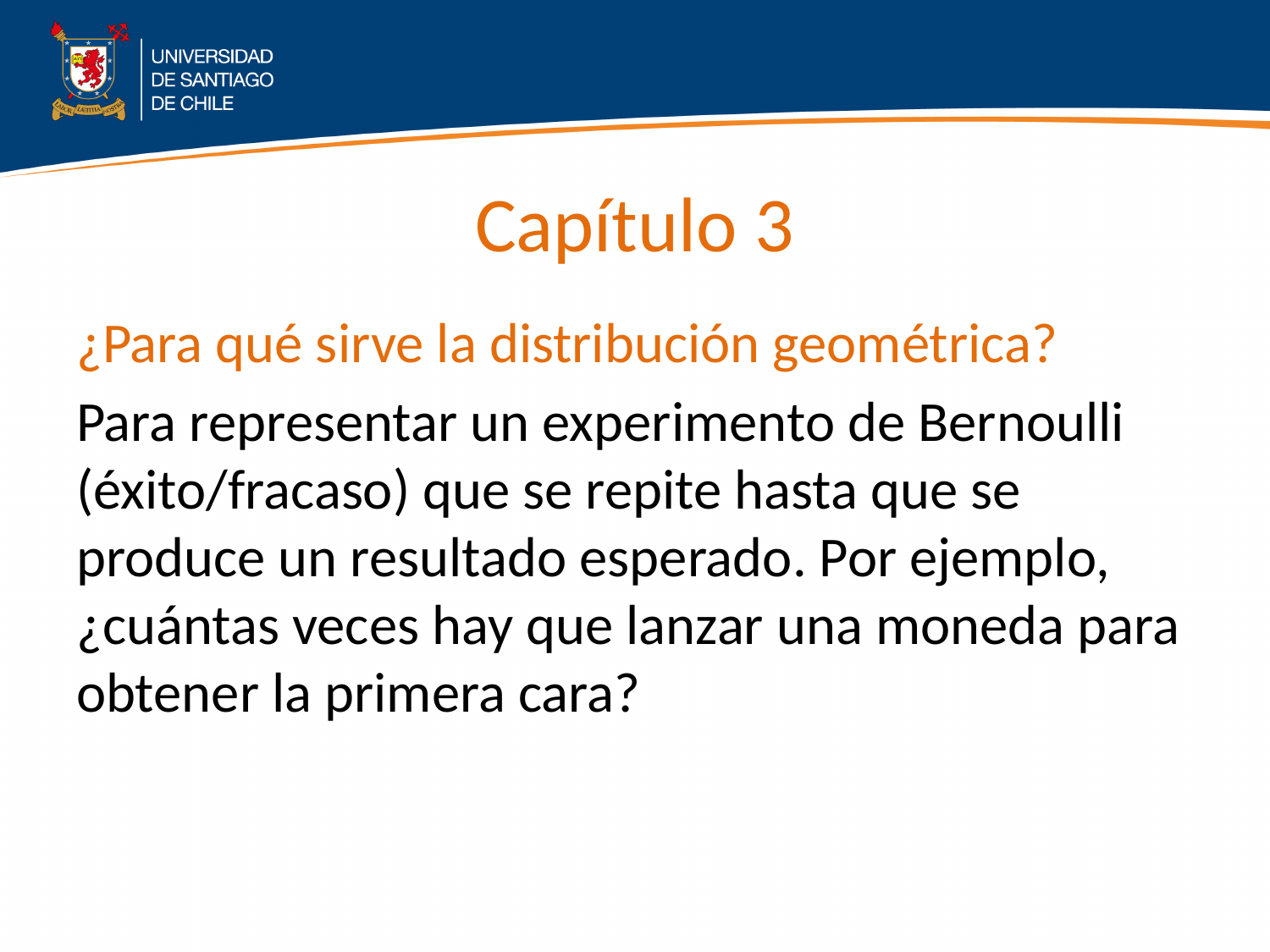

# Capítulo 3
¿Para qué sirve la distribución geométrica?
Para representar un experimento de Bernoulli (éxito/fracaso) que se repite hasta que se produce un resultado esperado. Por ejemplo, ¿cuántas veces hay que lanzar una moneda para obtener la primera cara?